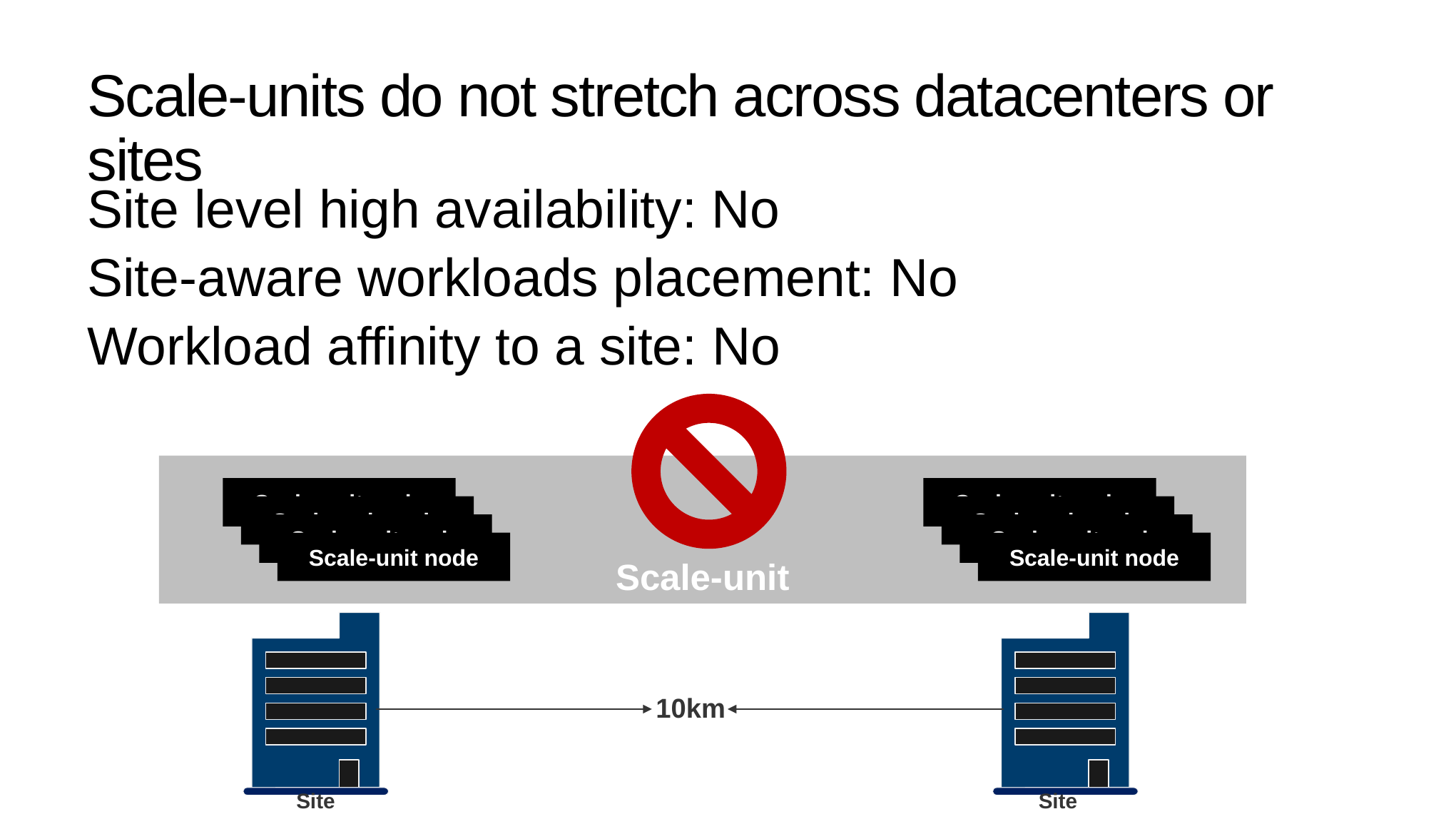

# Scale-units do not stretch across datacenters or sites
Site level high availability: No
Site-aware workloads placement: No
Workload affinity to a site: No

Scale-unit
Scale-unit node
Scale-unit node
Scale-unit node
Scale-unit node
Scale-unit node
Scale-unit node
Scale-unit node
Scale-unit node

10km
Site
Site